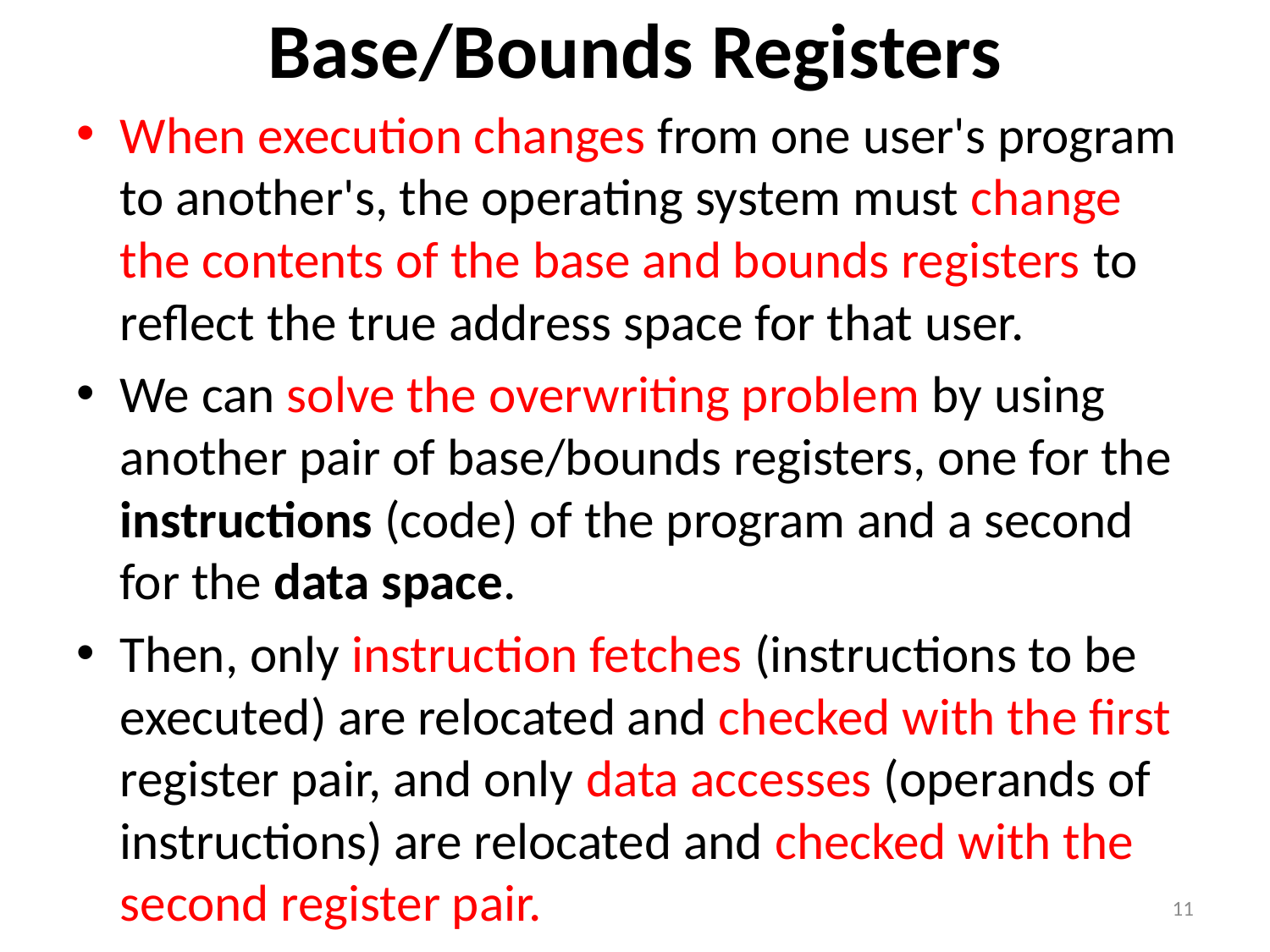

# Base/Bounds Registers
When execution changes from one user's program to another's, the operating system must change the contents of the base and bounds registers to reflect the true address space for that user.
We can solve the overwriting problem by using another pair of base/bounds registers, one for the instructions (code) of the program and a second for the data space.
Then, only instruction fetches (instructions to be executed) are relocated and checked with the first register pair, and only data accesses (operands of instructions) are relocated and checked with the second register pair.
11